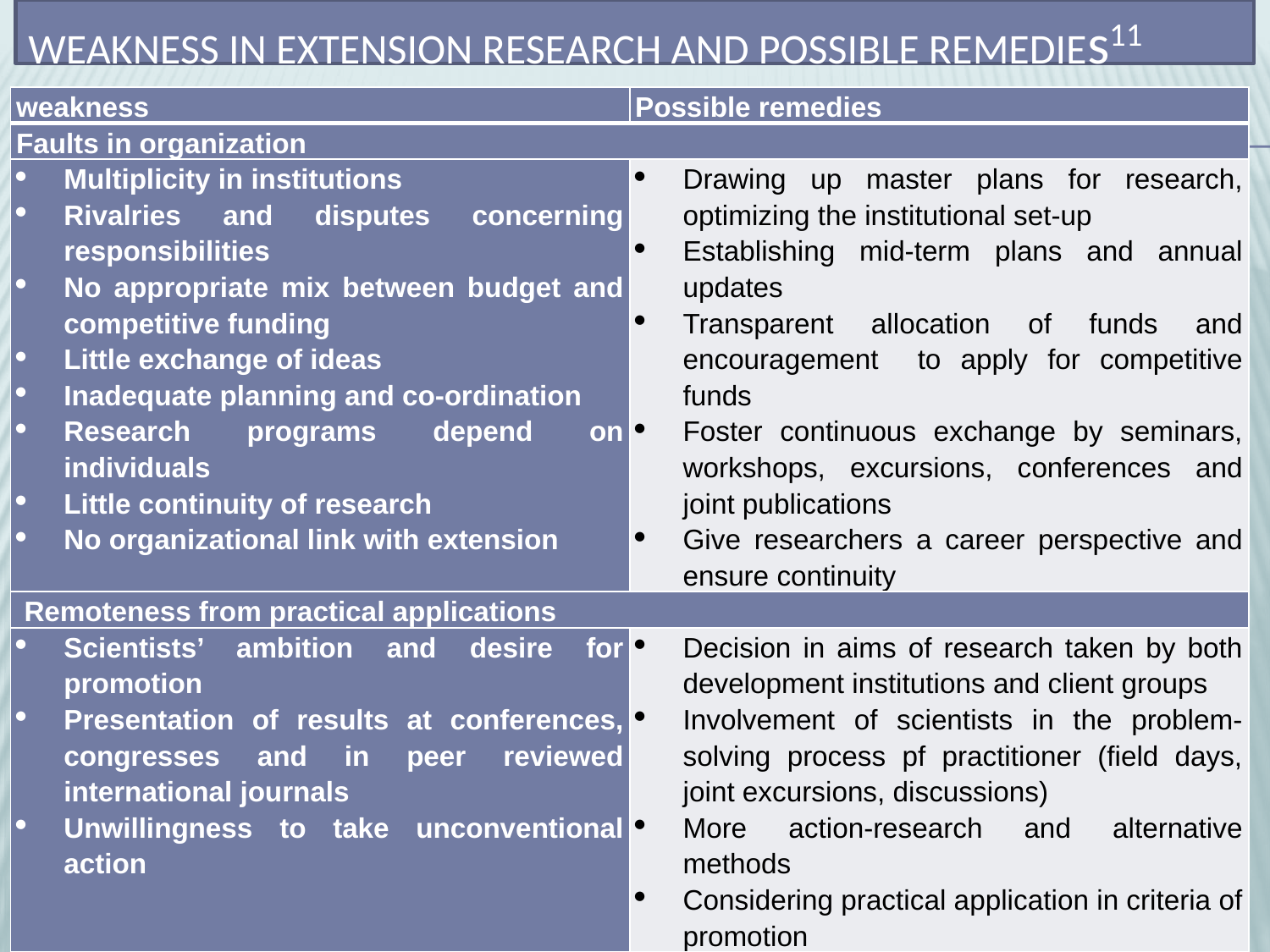

Weakness in extension research and possible remedies11

| weakness | Possible remedies |
| --- | --- |
| Faults in organization |  |
| Multiplicity in institutions Rivalries and disputes concerning responsibilities No appropriate mix between budget and competitive funding Little exchange of ideas Inadequate planning and co-ordination Research programs depend on individuals Little continuity of research No organizational link with extension | Drawing up master plans for research, optimizing the institutional set-up Establishing mid-term plans and annual updates Transparent allocation of funds and encouragement to apply for competitive funds Foster continuous exchange by seminars, workshops, excursions, conferences and joint publications Give researchers a career perspective and ensure continuity |
| Remoteness from practical applications |  |
| Scientists’ ambition and desire for promotion Presentation of results at conferences, congresses and in peer reviewed international journals Unwillingness to take unconventional action | Decision in aims of research taken by both development institutions and client groups Involvement of scientists in the problem-solving process pf practitioner (field days, joint excursions, discussions) More action-research and alternative methods Considering practical application in criteria of promotion |